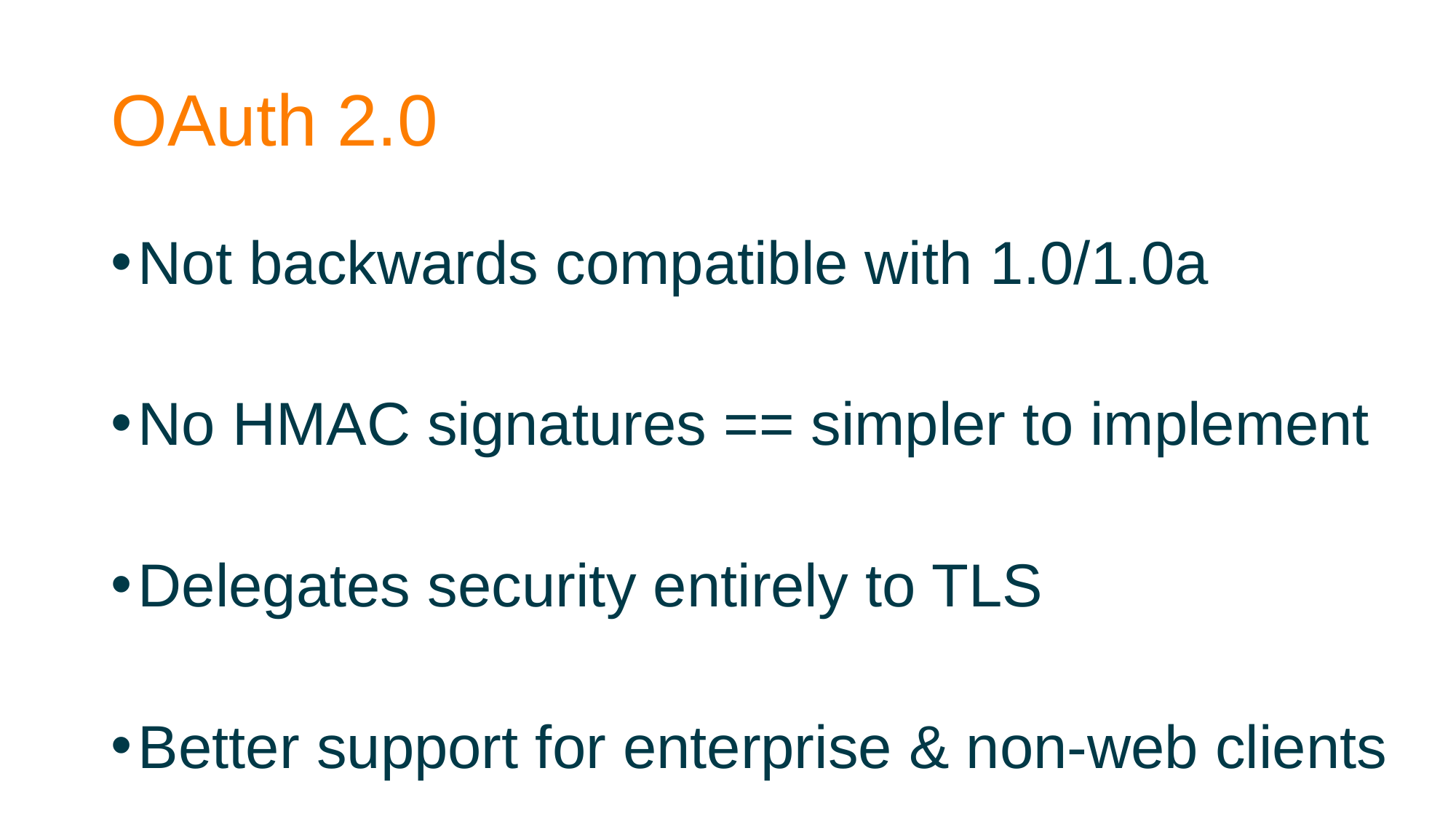

# OAuth 2.0
Not backwards compatible with 1.0/1.0a

No HMAC signatures == simpler to implement

Delegates security entirely to TLS

Better support for enterprise & non-web clients